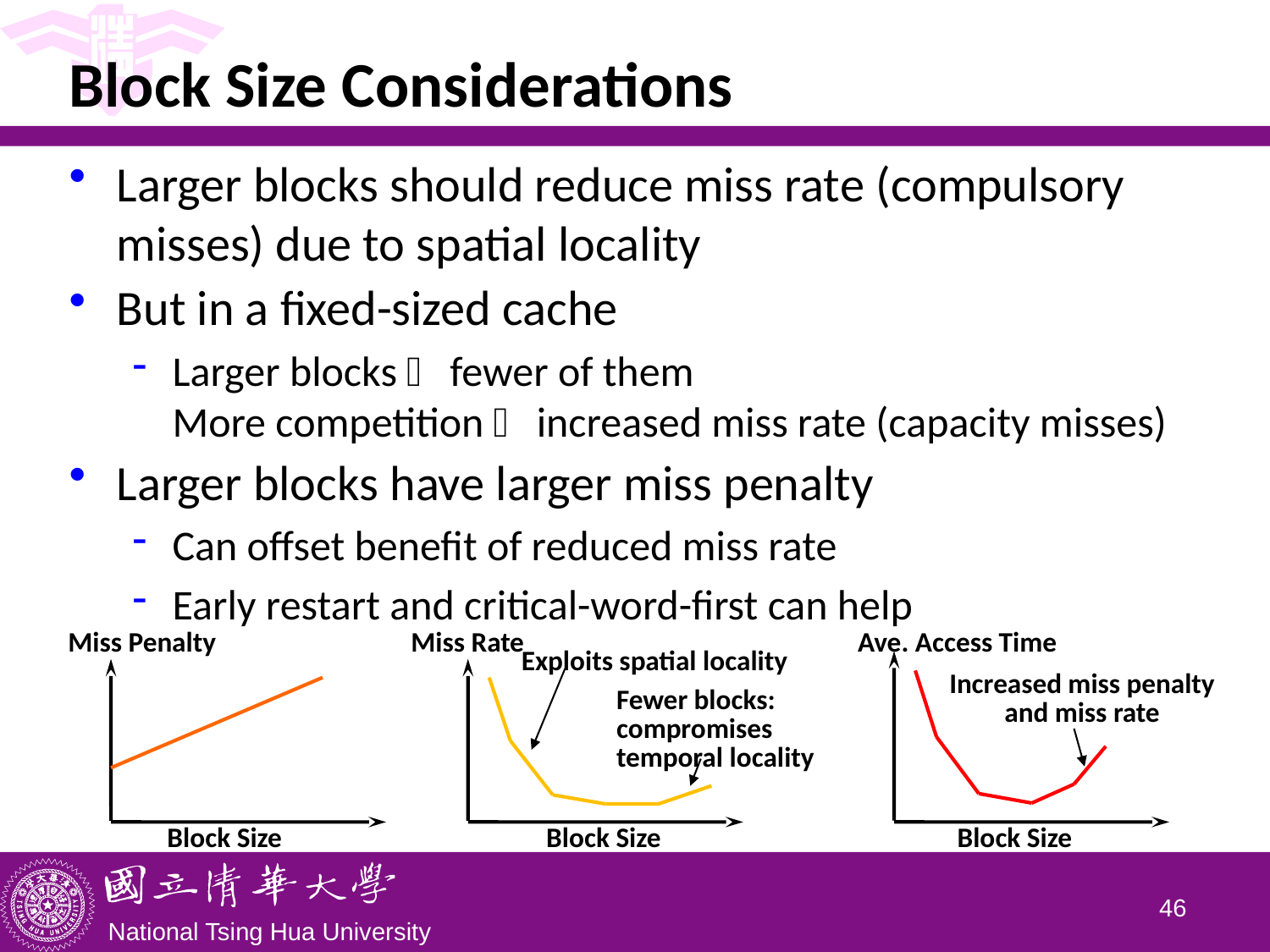

# Block Size Considerations
Larger blocks should reduce miss rate (compulsory misses) due to spatial locality
But in a fixed-sized cache
Larger blocks ⇒ fewer of them
More competition ⇒ increased miss rate (capacity misses)
Larger blocks have larger miss penalty
Can offset benefit of reduced miss rate
Early restart and critical-word-first can help
Miss Penalty

Miss Rate
Exploits spatial locality

Fewer blocks:
compromises
temporal locality

Ave. Access Time

Increased miss penalty
and miss rate

Block Size
Block Size
Block Size
46